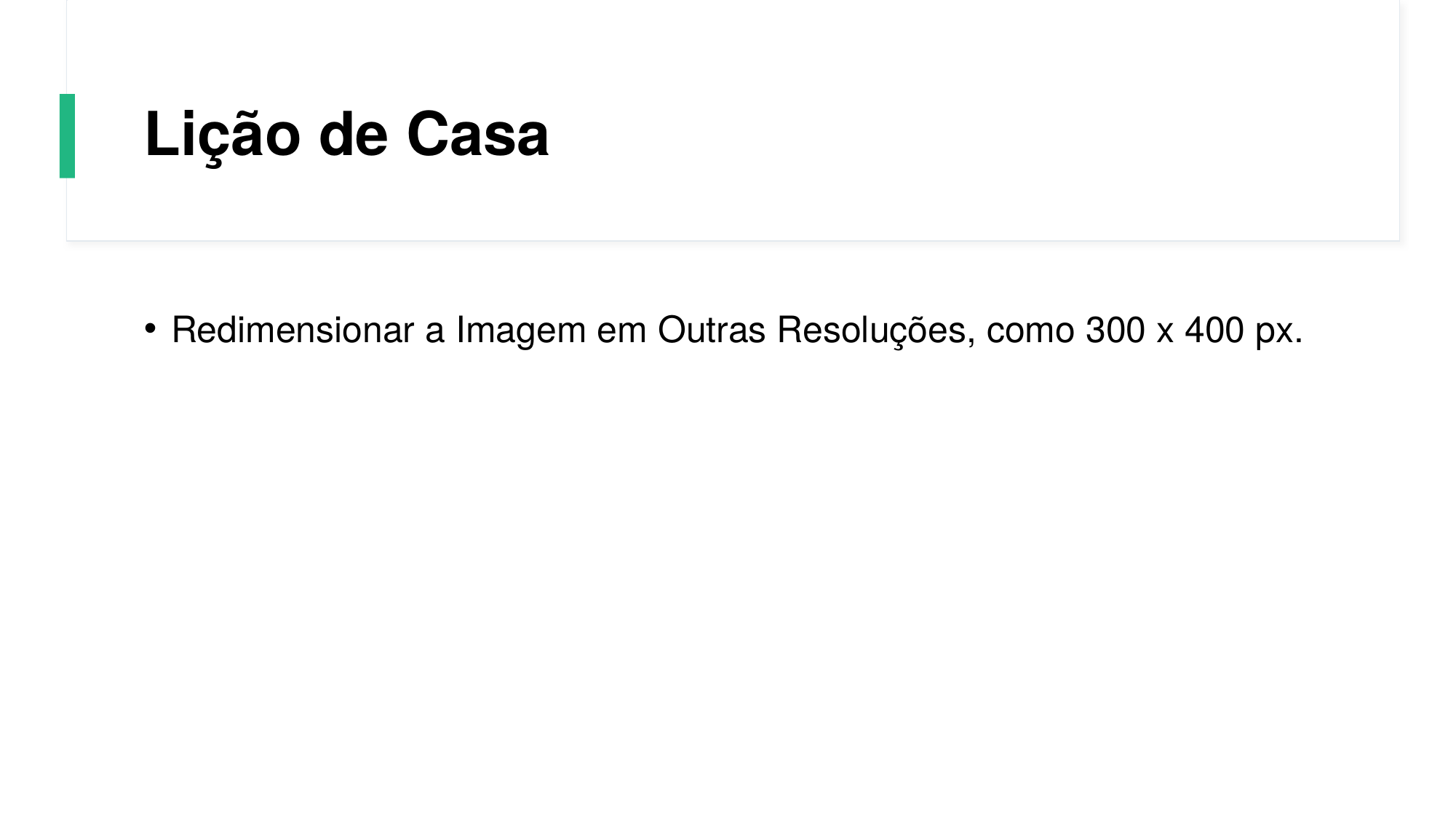

# Lição de Casa
Redimensionar a Imagem em Outras Resoluções, como 300 x 400 px.